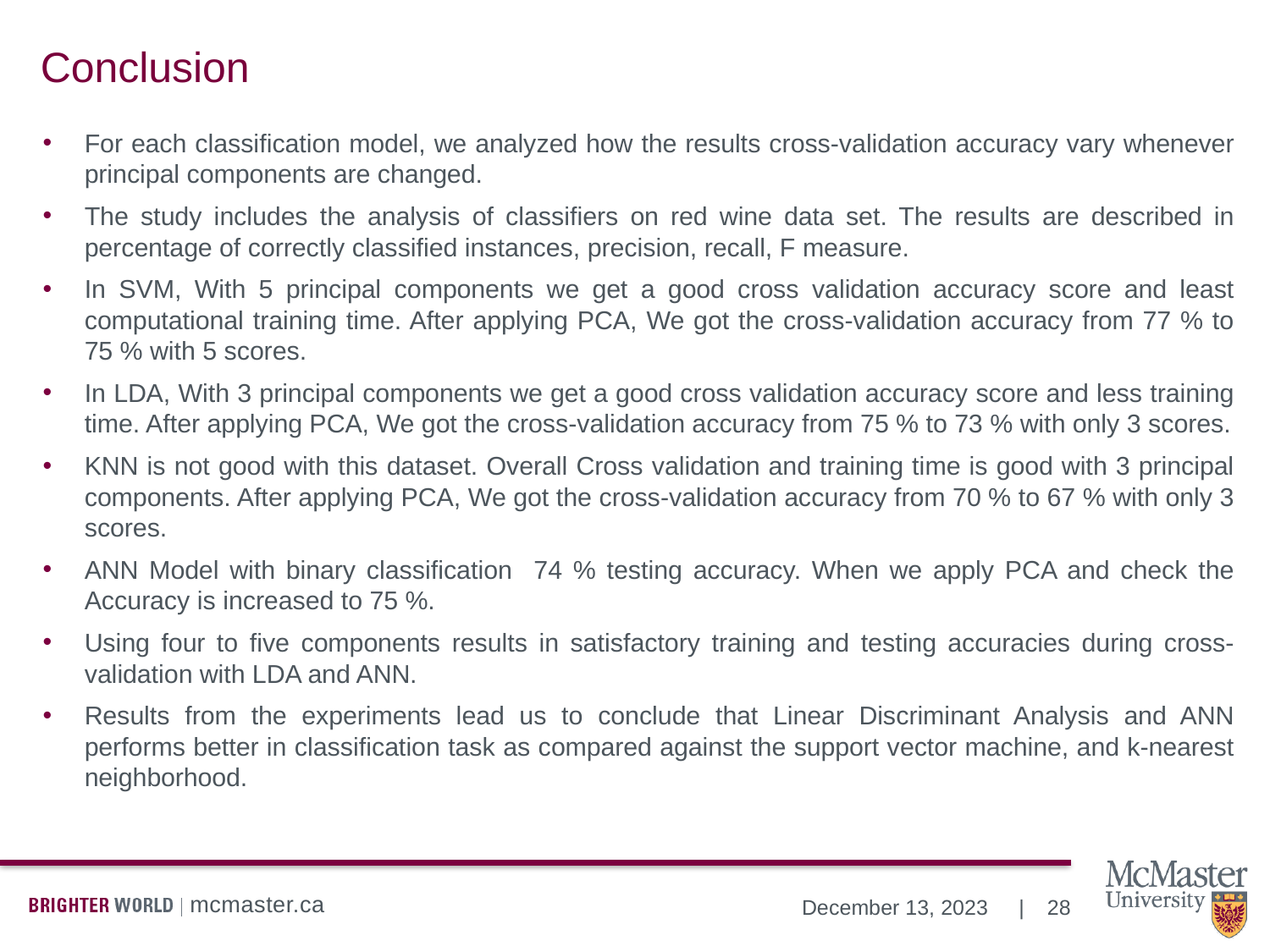

# Conclusion
For each classification model, we analyzed how the results cross-validation accuracy vary whenever principal components are changed.
The study includes the analysis of classifiers on red wine data set. The results are described in percentage of correctly classified instances, precision, recall, F measure.
In SVM, With 5 principal components we get a good cross validation accuracy score and least computational training time. After applying PCA, We got the cross-validation accuracy from 77 % to 75 % with 5 scores.
In LDA, With 3 principal components we get a good cross validation accuracy score and less training time. After applying PCA, We got the cross-validation accuracy from 75 % to 73 % with only 3 scores.
KNN is not good with this dataset. Overall Cross validation and training time is good with 3 principal components. After applying PCA, We got the cross-validation accuracy from 70 % to 67 % with only 3 scores.
ANN Model with binary classification  74 % testing accuracy. When we apply PCA and check the Accuracy is increased to 75 %.
Using four to five components results in satisfactory training and testing accuracies during cross-validation with LDA and ANN.
Results from the experiments lead us to conclude that Linear Discriminant Analysis and ANN performs better in classification task as compared against the support vector machine, and k-nearest neighborhood.
28
December 13, 2023